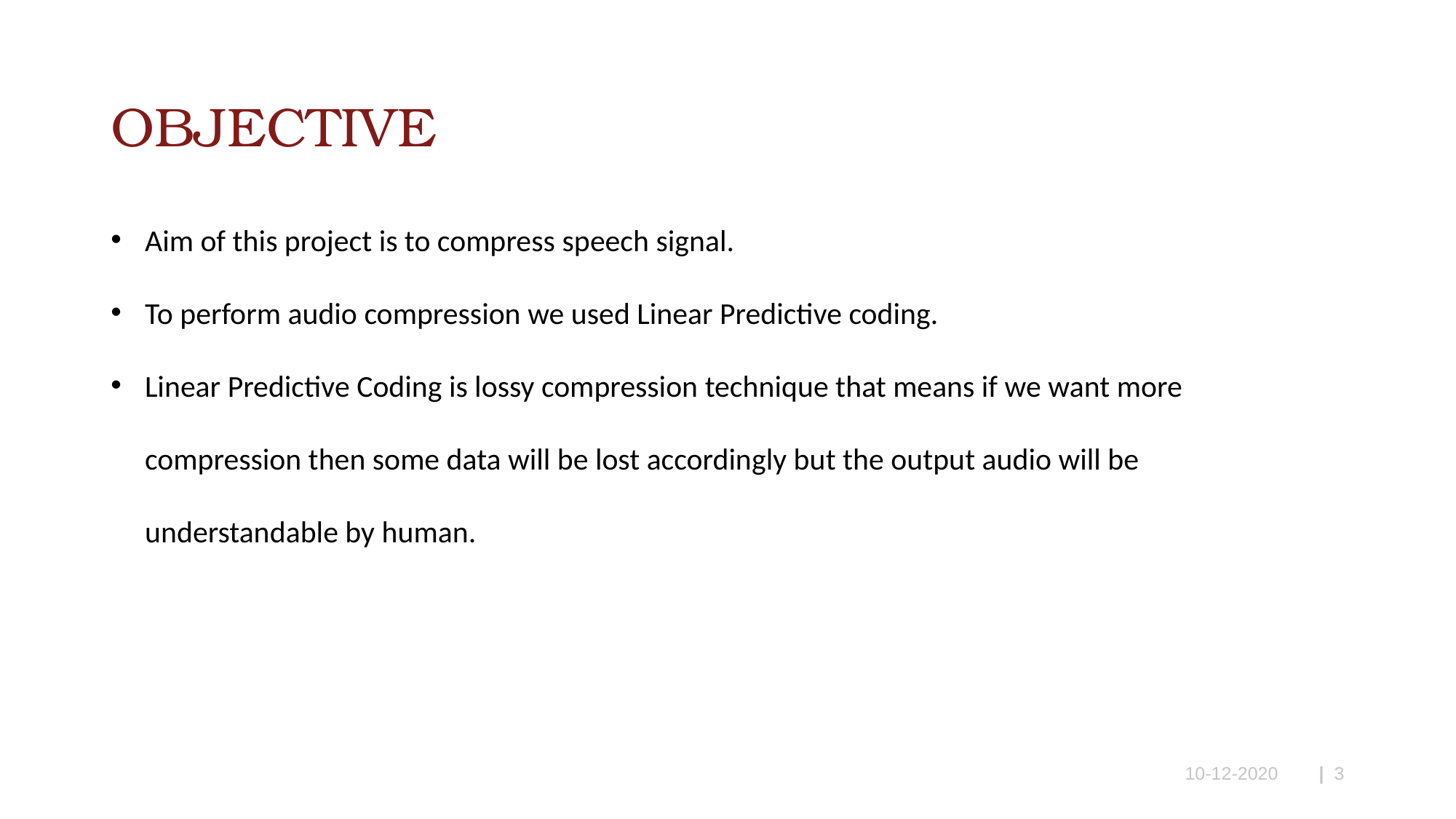

OBJECTIVE

Aim of this project is to compress speech signal.
To perform audio compression we used Linear Predictive coding.
Linear Predictive Coding is lossy compression technique that means if we want more compression then some data will be lost accordingly but the output audio will be understandable by human.

10-12-2020
|  3